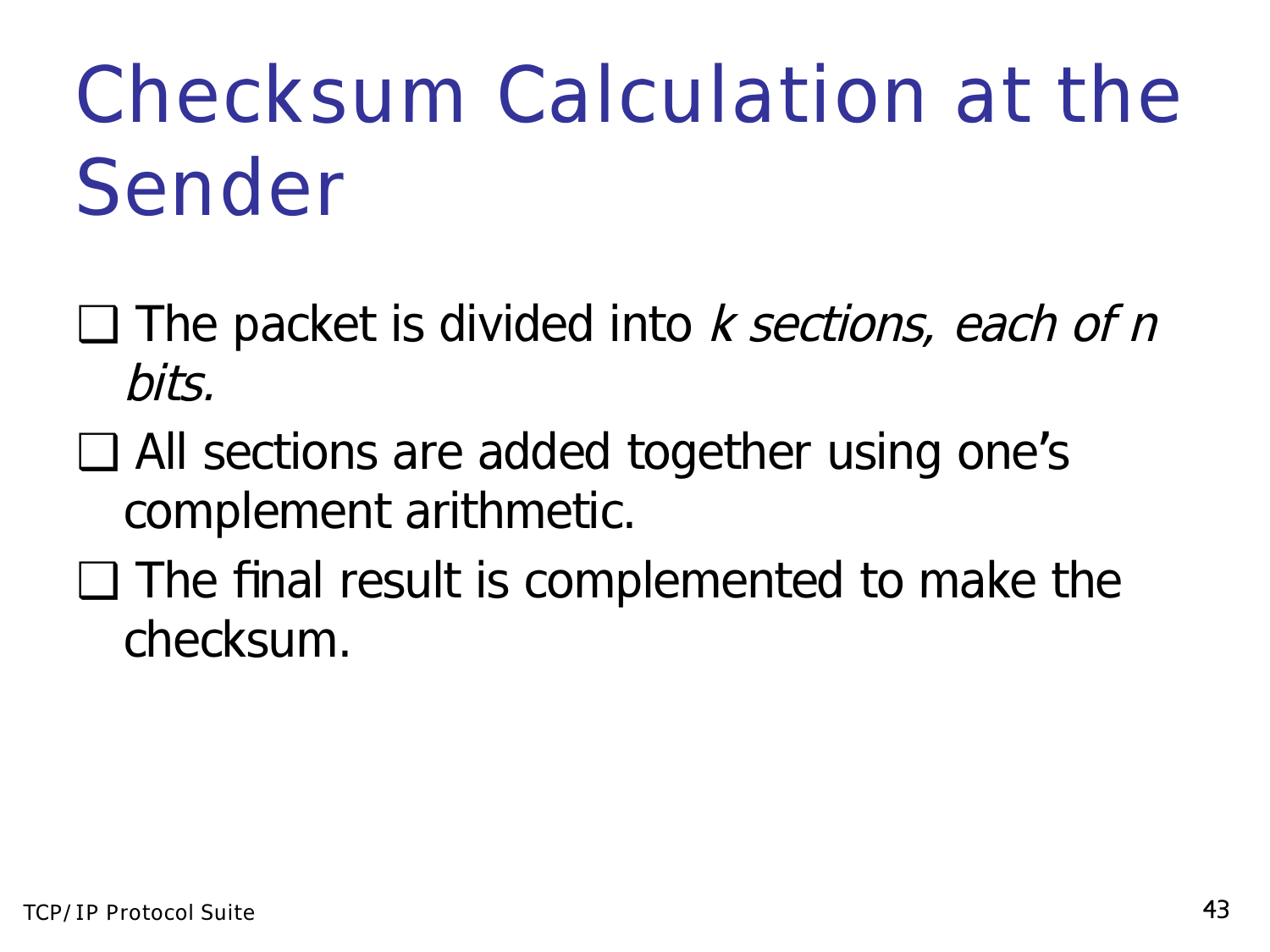

# Checksum Calculation at the Sender
❑ The packet is divided into k sections, each of n bits.
❑ All sections are added together using one’s complement arithmetic.
❑ The final result is complemented to make the checksum.
43
TCP/IP Protocol Suite